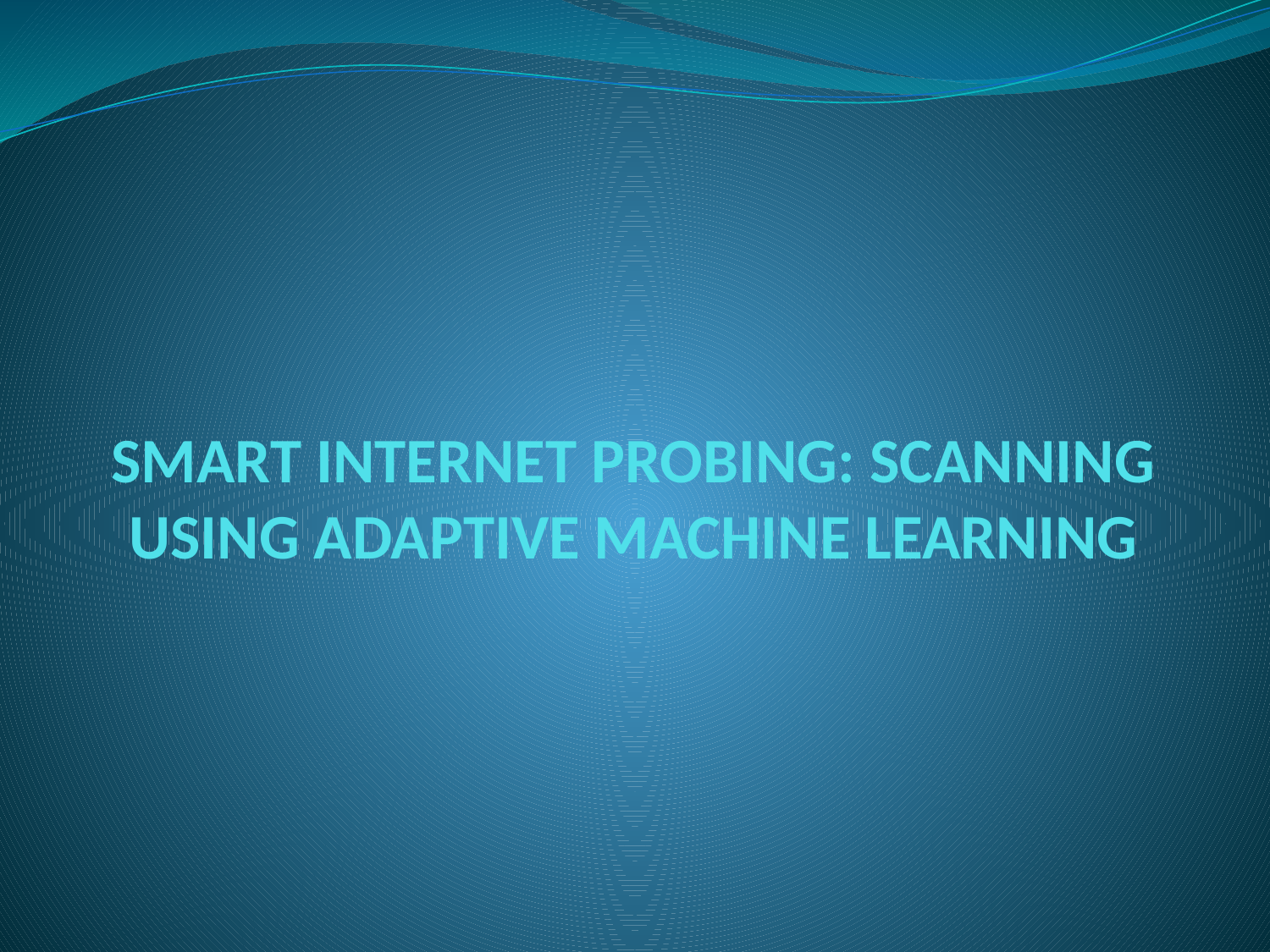

# SMART INTERNET PROBING: SCANNING USING ADAPTIVE MACHINE LEARNING